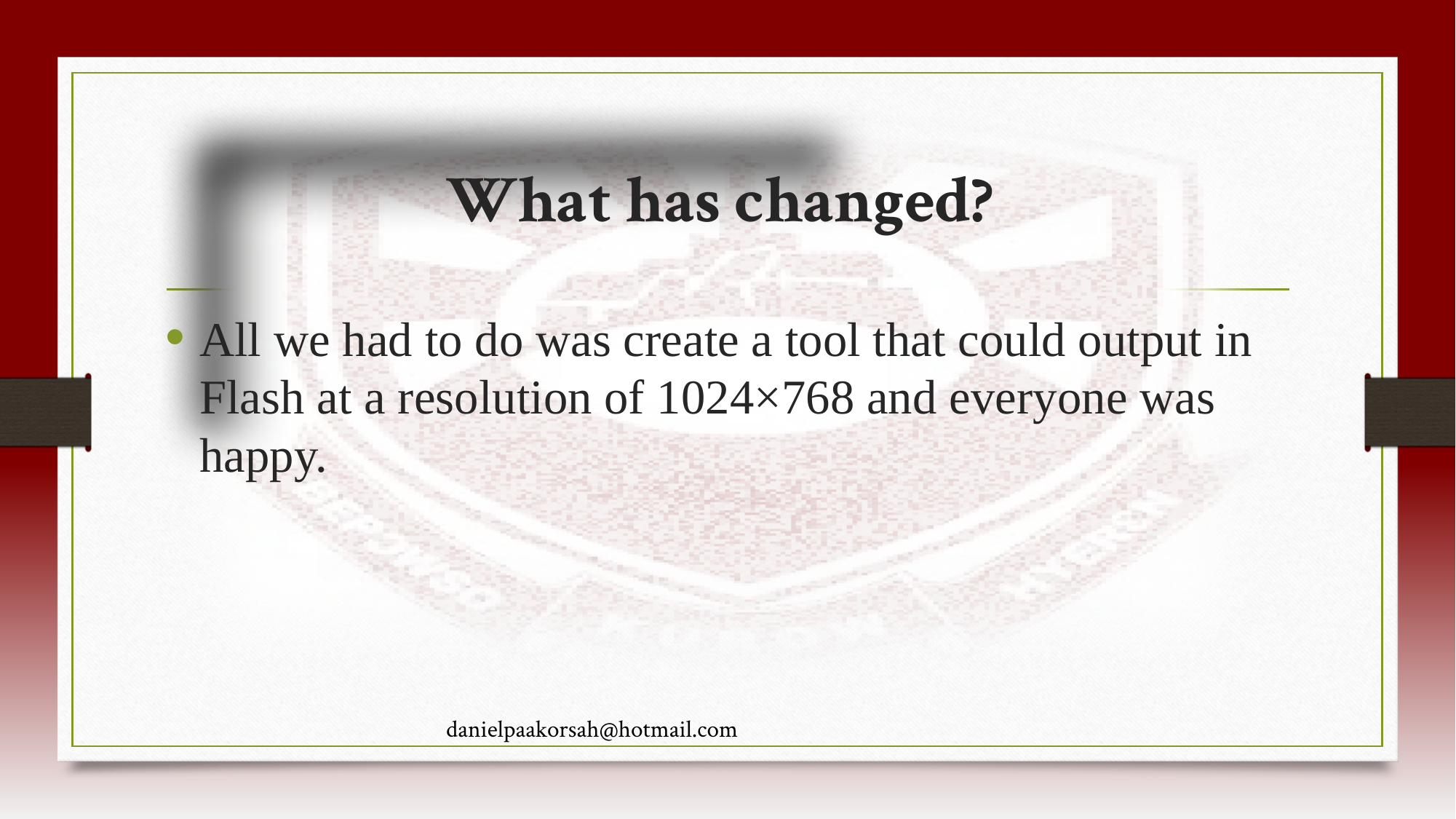

# What has changed?
All we had to do was create a tool that could output in Flash at a resolution of 1024×768 and everyone was happy.

danielpaakorsah@hotmail.com